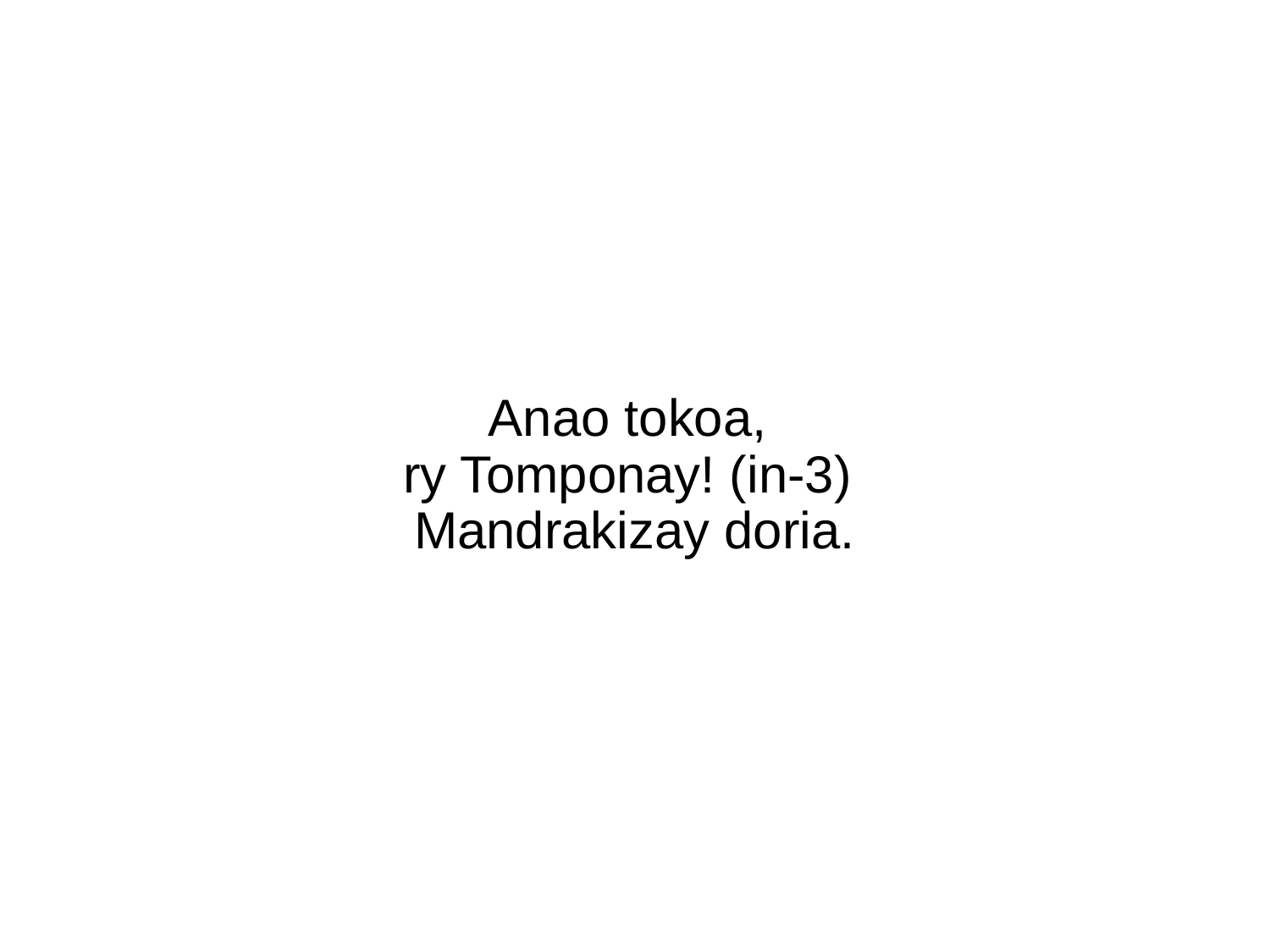

Anao tokoa,
ry Tomponay! (in-3)
Mandrakizay doria.